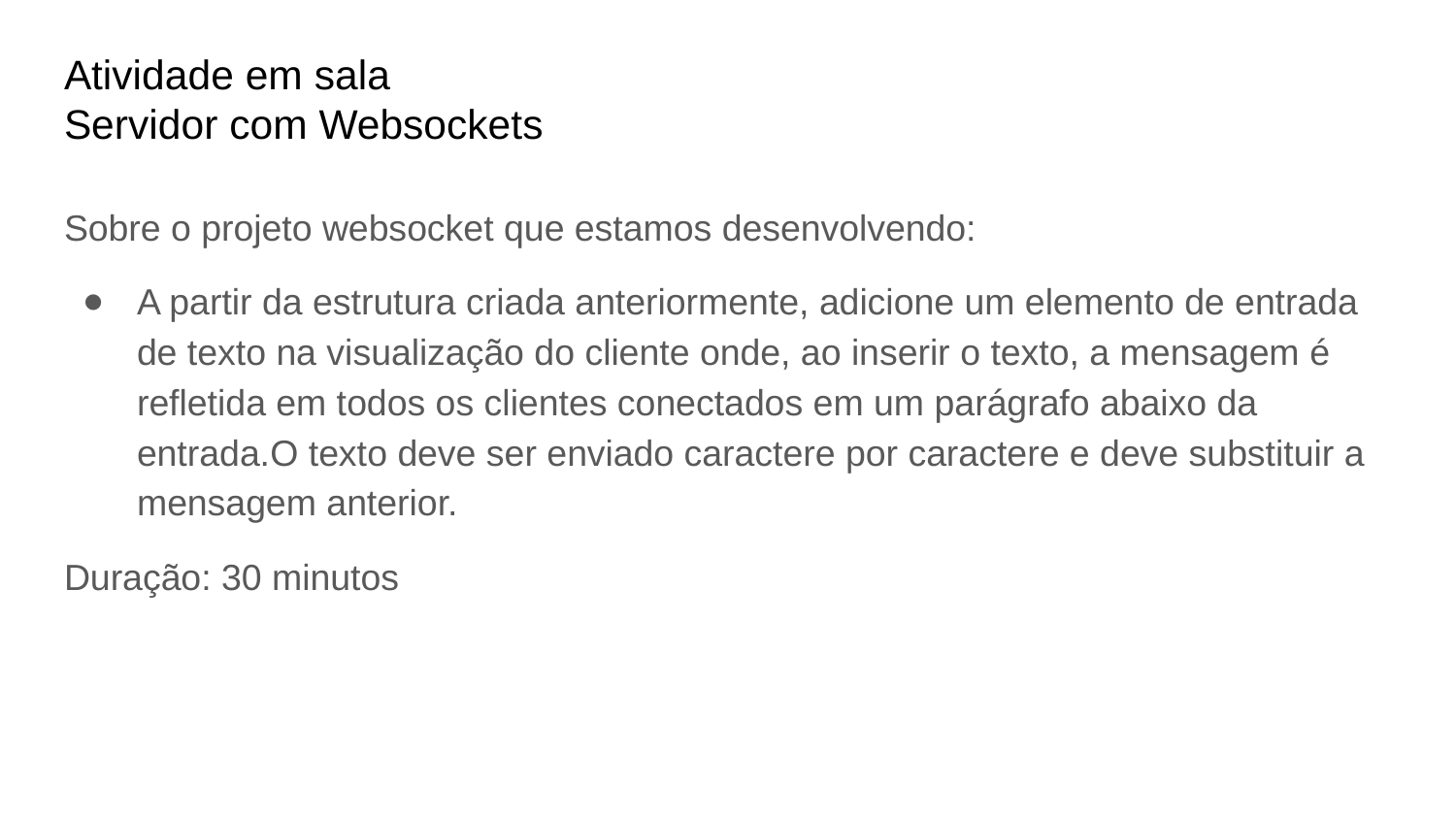

# Atividade em sala
Servidor com Websockets
Sobre o projeto websocket que estamos desenvolvendo:
A partir da estrutura criada anteriormente, adicione um elemento de entrada de texto na visualização do cliente onde, ao inserir o texto, a mensagem é refletida em todos os clientes conectados em um parágrafo abaixo da entrada.O texto deve ser enviado caractere por caractere e deve substituir a mensagem anterior.
Duração: 30 minutos